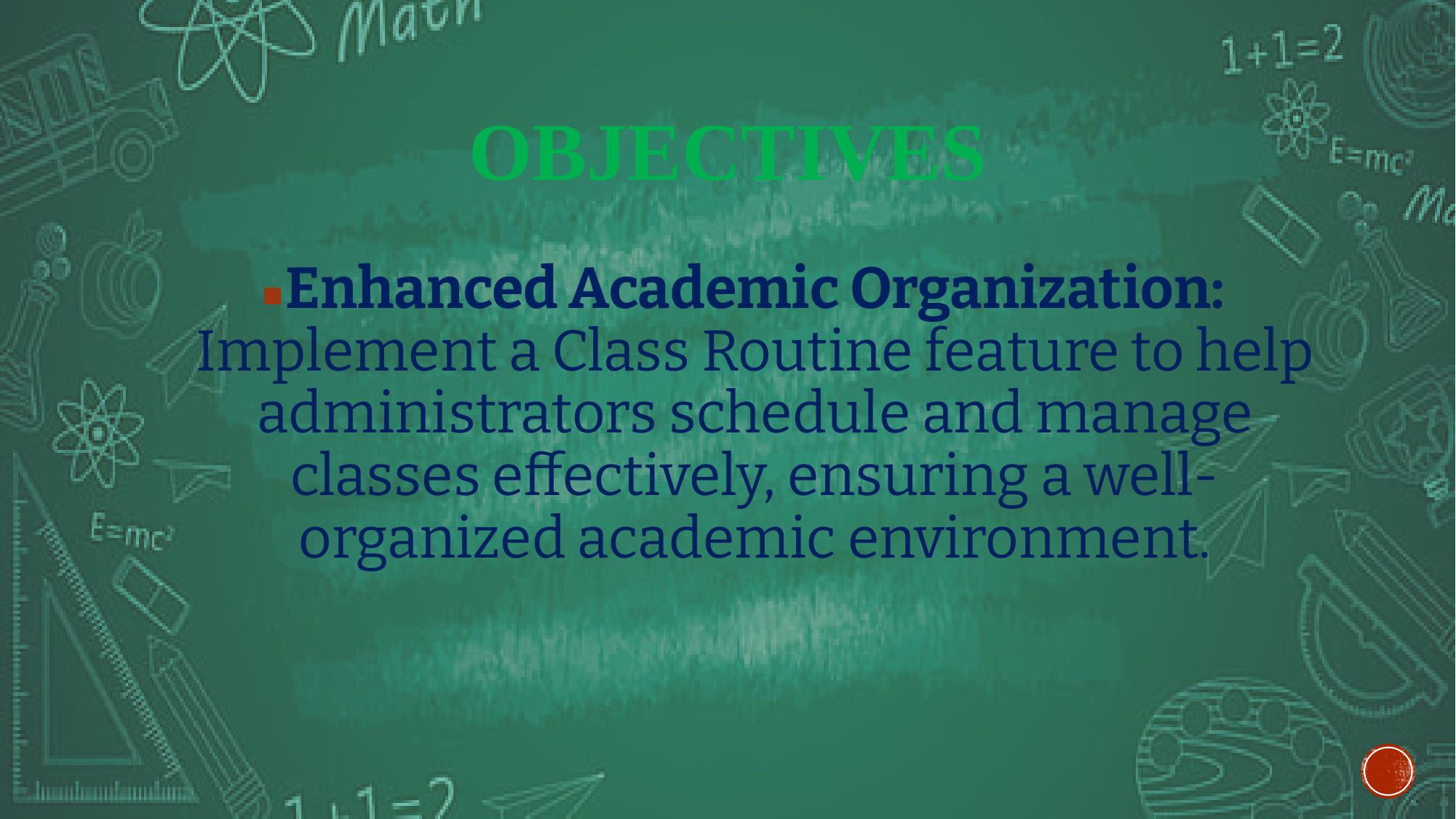

# OBJECTIVES
Enhanced Academic Organization: Implement a Class Routine feature to help administrators schedule and manage classes effectively, ensuring a well-organized academic environment.